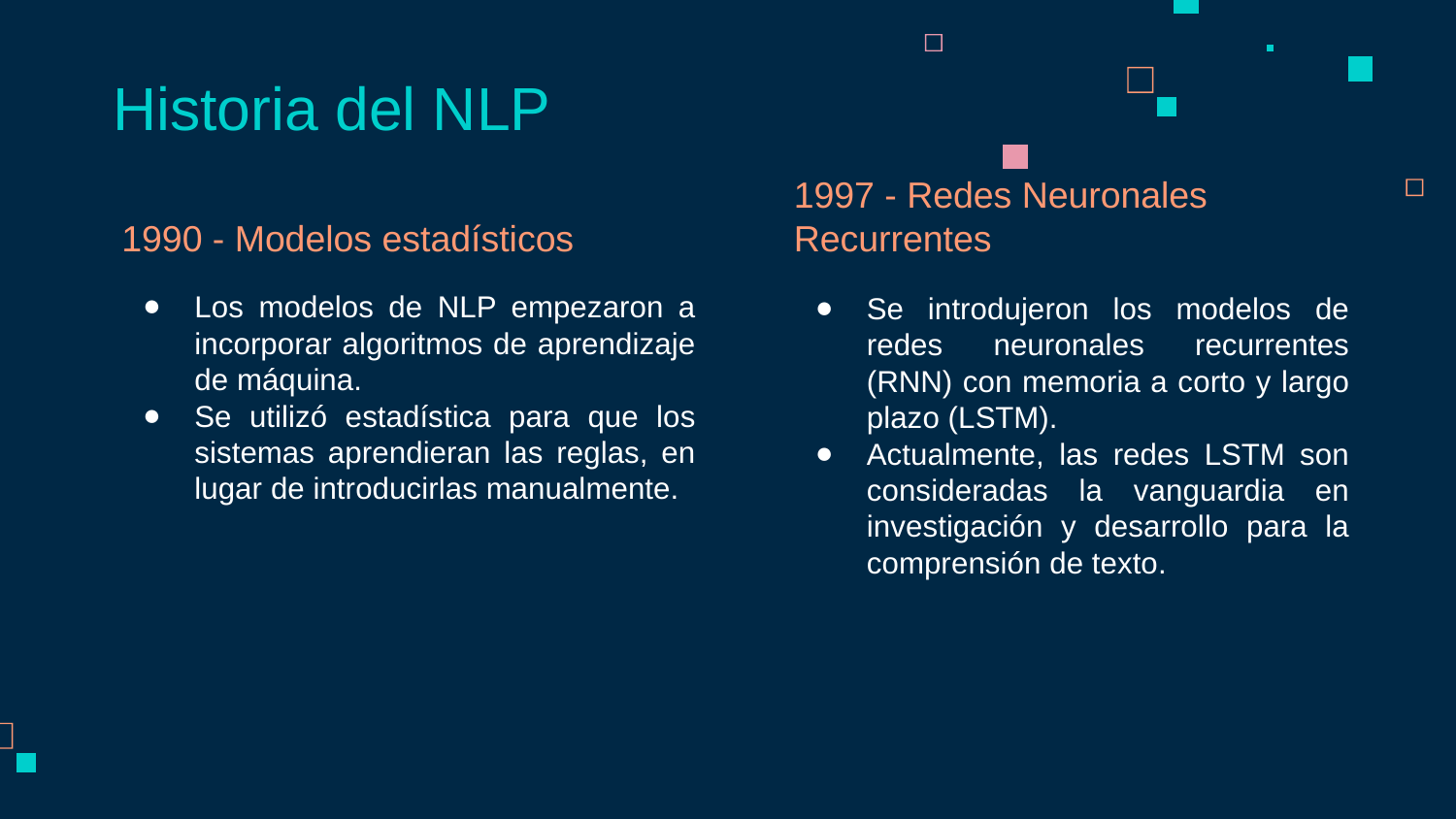

# Historia del NLP
1990 - Modelos estadísticos
1997 - Redes Neuronales Recurrentes

Los modelos de NLP empezaron a incorporar algoritmos de aprendizaje de máquina.
Se utilizó estadística para que los sistemas aprendieran las reglas, en lugar de introducirlas manualmente.
Se introdujeron los modelos de redes neuronales recurrentes (RNN) con memoria a corto y largo plazo (LSTM).
Actualmente, las redes LSTM son consideradas la vanguardia en investigación y desarrollo para la comprensión de texto.